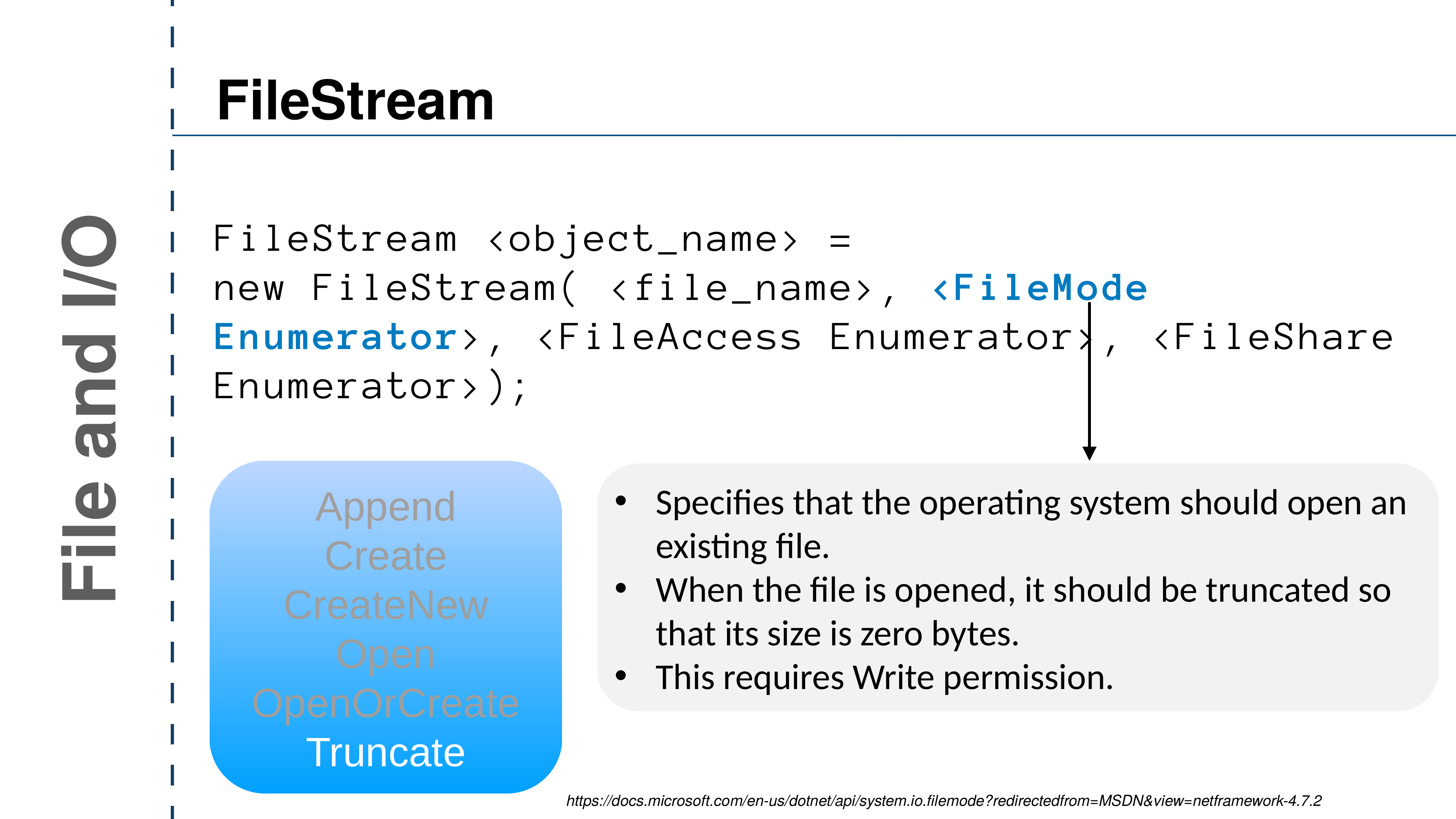

FileStream

FileStream <object_name> =
new FileStream( <file_name>, <FileMode Enumerator>, <FileAccess Enumerator>, <FileShare Enumerator>);
File and I/O
Append
Create
CreateNew
Open
OpenOrCreate
Truncate

Specifies that the operating system should open an existing file.
When the file is opened, it should be truncated so that its size is zero bytes.
This requires Write permission.
https://docs.microsoft.com/en-us/dotnet/api/system.io.filemode?redirectedfrom=MSDN&view=netframework-4.7.2